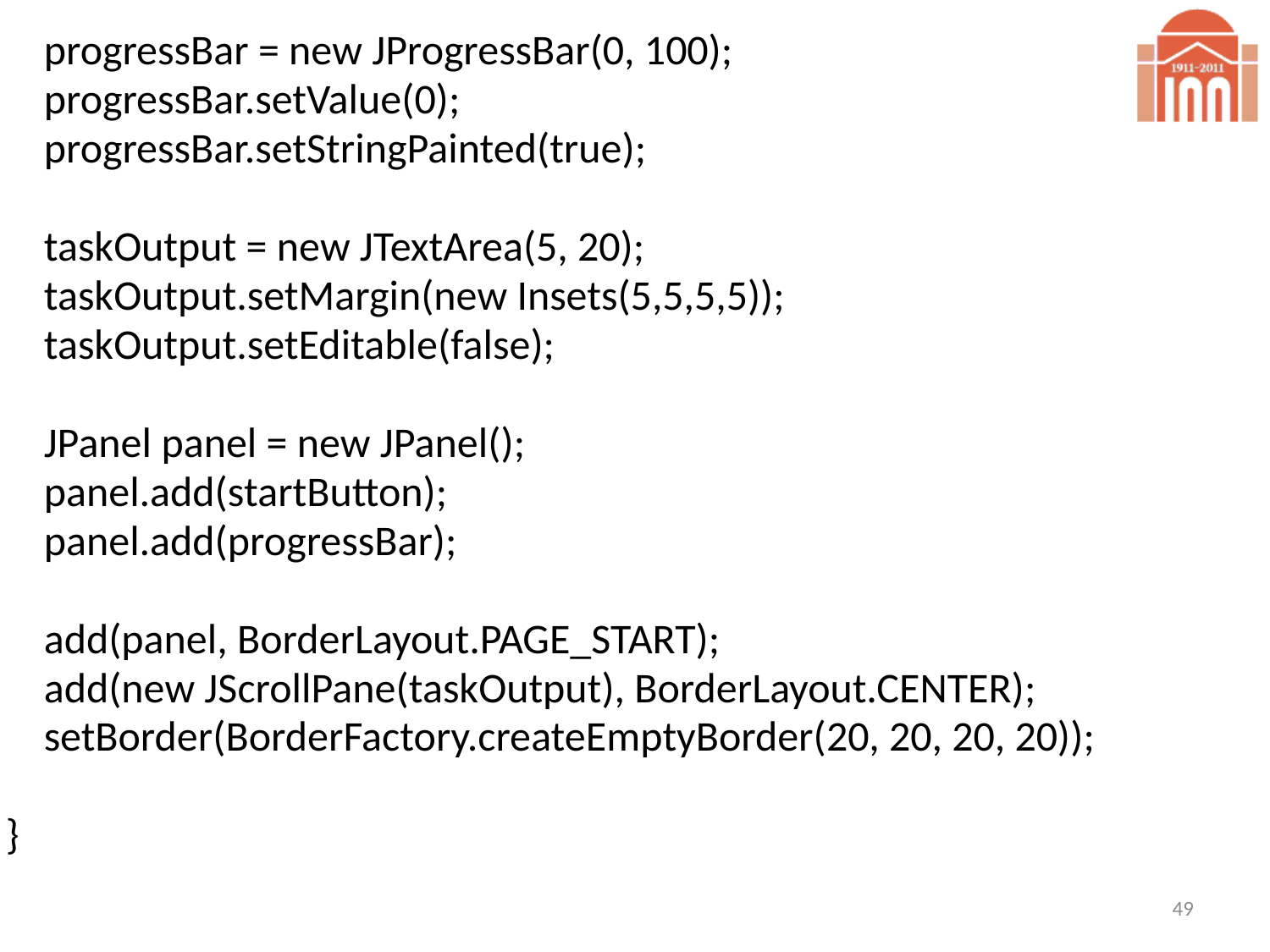

progressBar = new JProgressBar(0, 100);
        progressBar.setValue(0);
        progressBar.setStringPainted(true);

        taskOutput = new JTextArea(5, 20);
        taskOutput.setMargin(new Insets(5,5,5,5));
        taskOutput.setEditable(false);

        JPanel panel = new JPanel();
        panel.add(startButton);
        panel.add(progressBar);

        add(panel, BorderLayout.PAGE_START);
        add(new JScrollPane(taskOutput), BorderLayout.CENTER);
        setBorder(BorderFactory.createEmptyBorder(20, 20, 20, 20));

    }
49